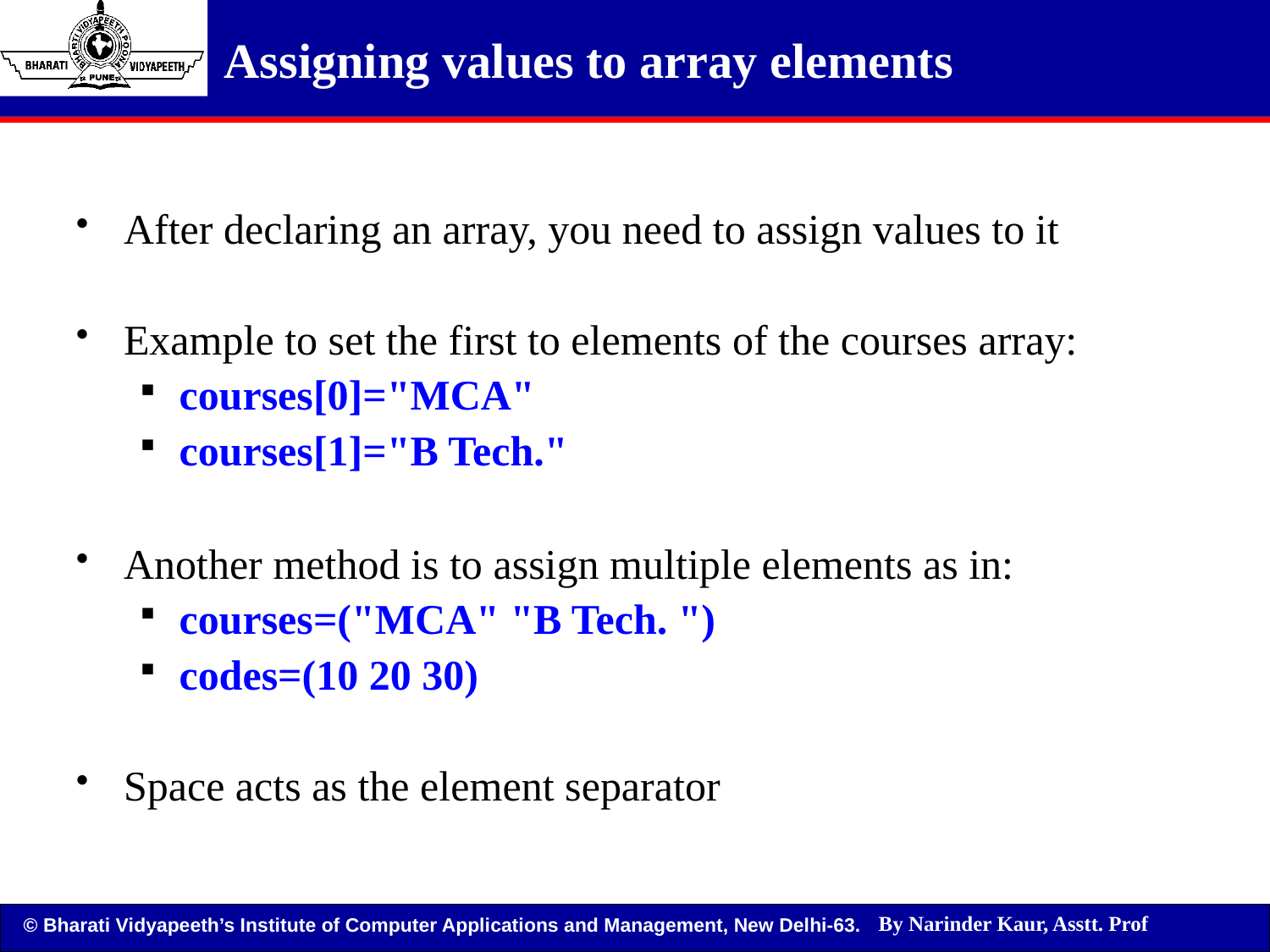

Assigning values to array elements
After declaring an array, you need to assign values to it

Example to set the first to elements of the courses array:
courses[0]="MCA"
courses[1]="B Tech."

Another method is to assign multiple elements as in:
courses=("MCA" "B Tech. ")
codes=(10 20 30)

Space acts as the element separator